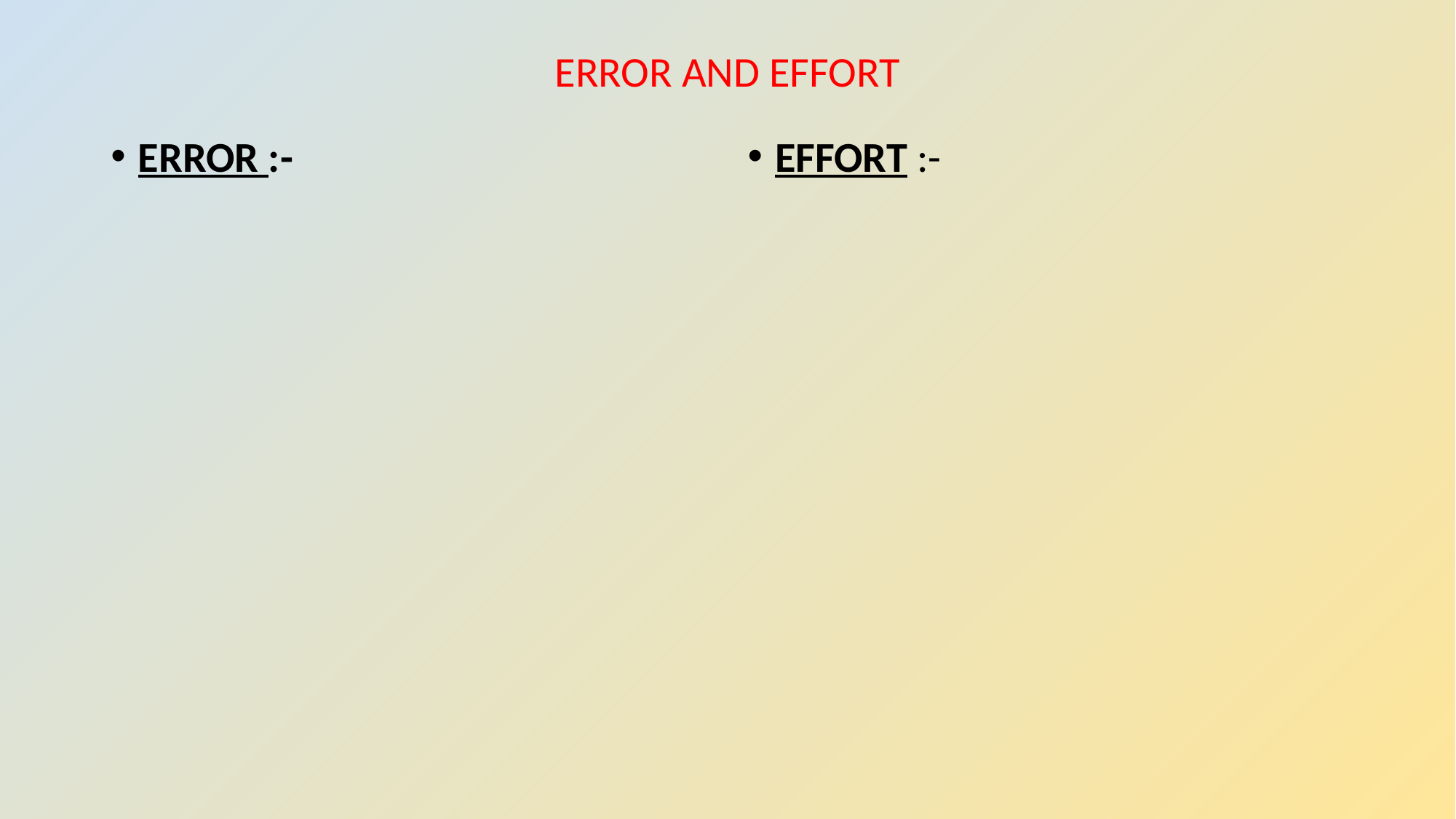

# ERROR AND EFFORT
ERROR :-
EFFORT :-